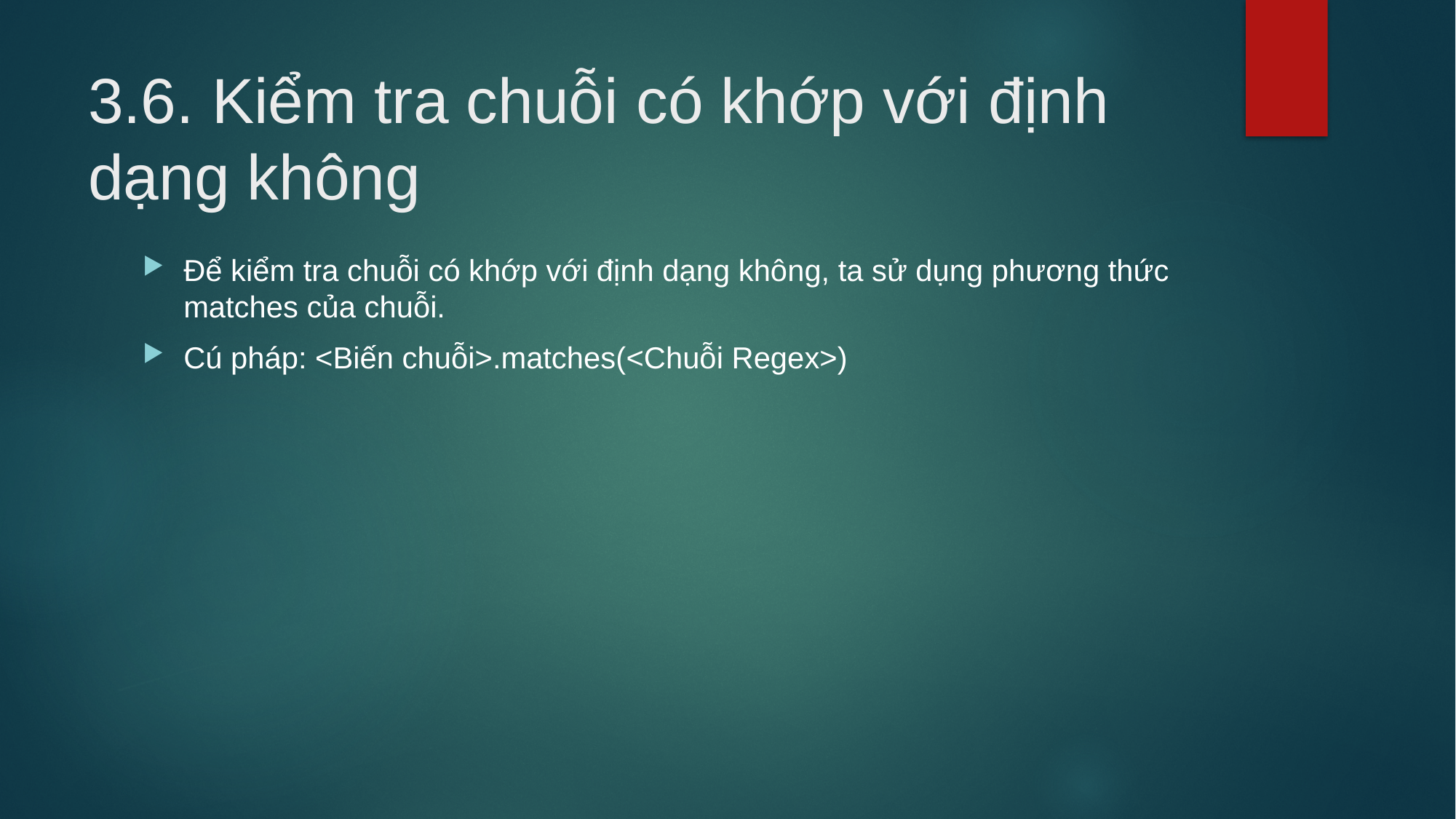

# 3.6. Kiểm tra chuỗi có khớp với định dạng không
Để kiểm tra chuỗi có khớp với định dạng không, ta sử dụng phương thức matches của chuỗi.
Cú pháp: <Biến chuỗi>.matches(<Chuỗi Regex>)